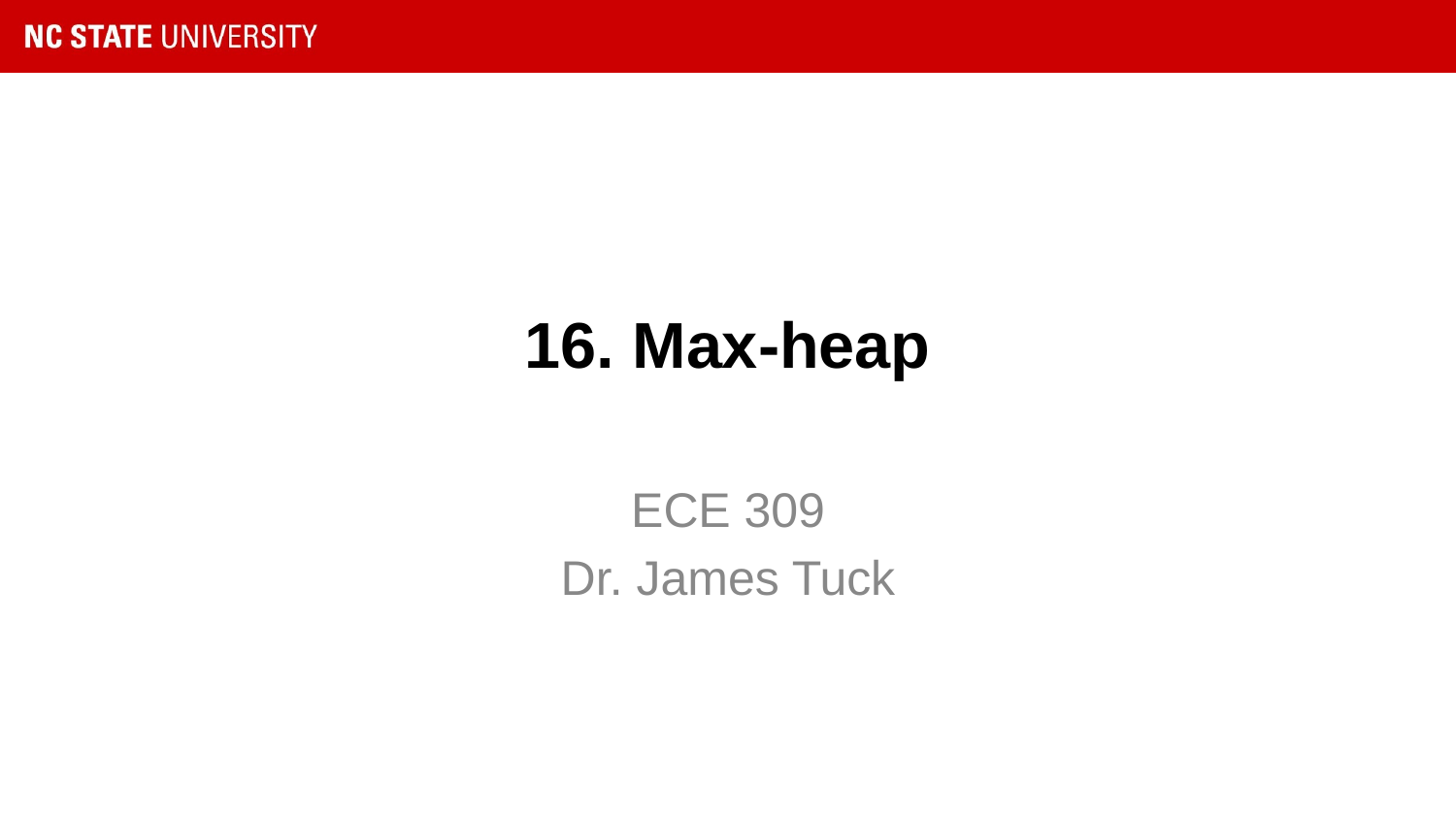

# 16. Max-heap
ECE 309
Dr. James Tuck